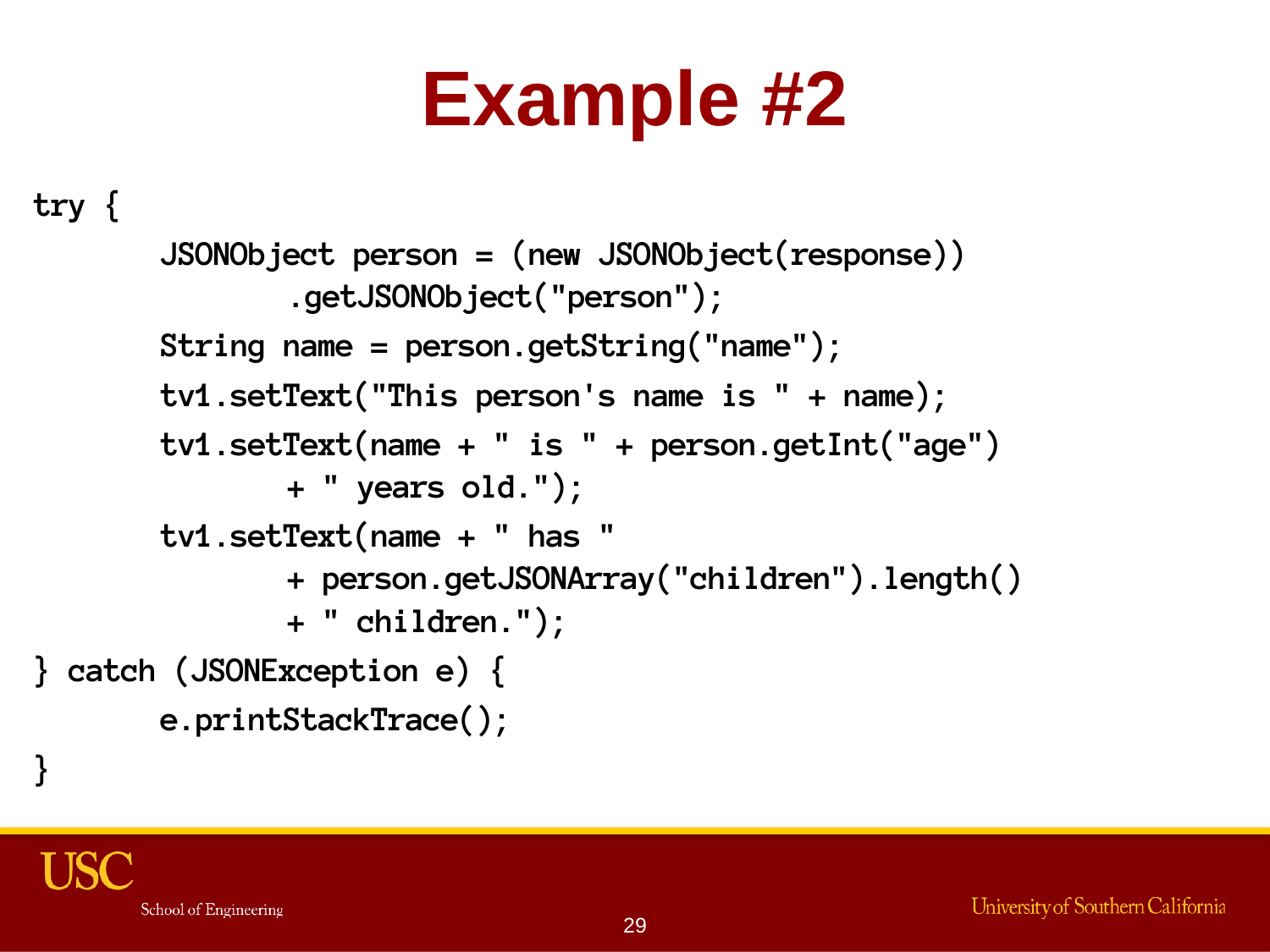

# Example #2
try {
	JSONObject person = (new JSONObject(response))
		.getJSONObject("person");
	String name = person.getString("name");
	tv1.setText("This person's name is " + name);
	tv1.setText(name + " is " + person.getInt("age")
		+ " years old.");
	tv1.setText(name + " has "
		+ person.getJSONArray("children").length()
		+ " children.");
} catch (JSONException e) {
	e.printStackTrace();
}
29